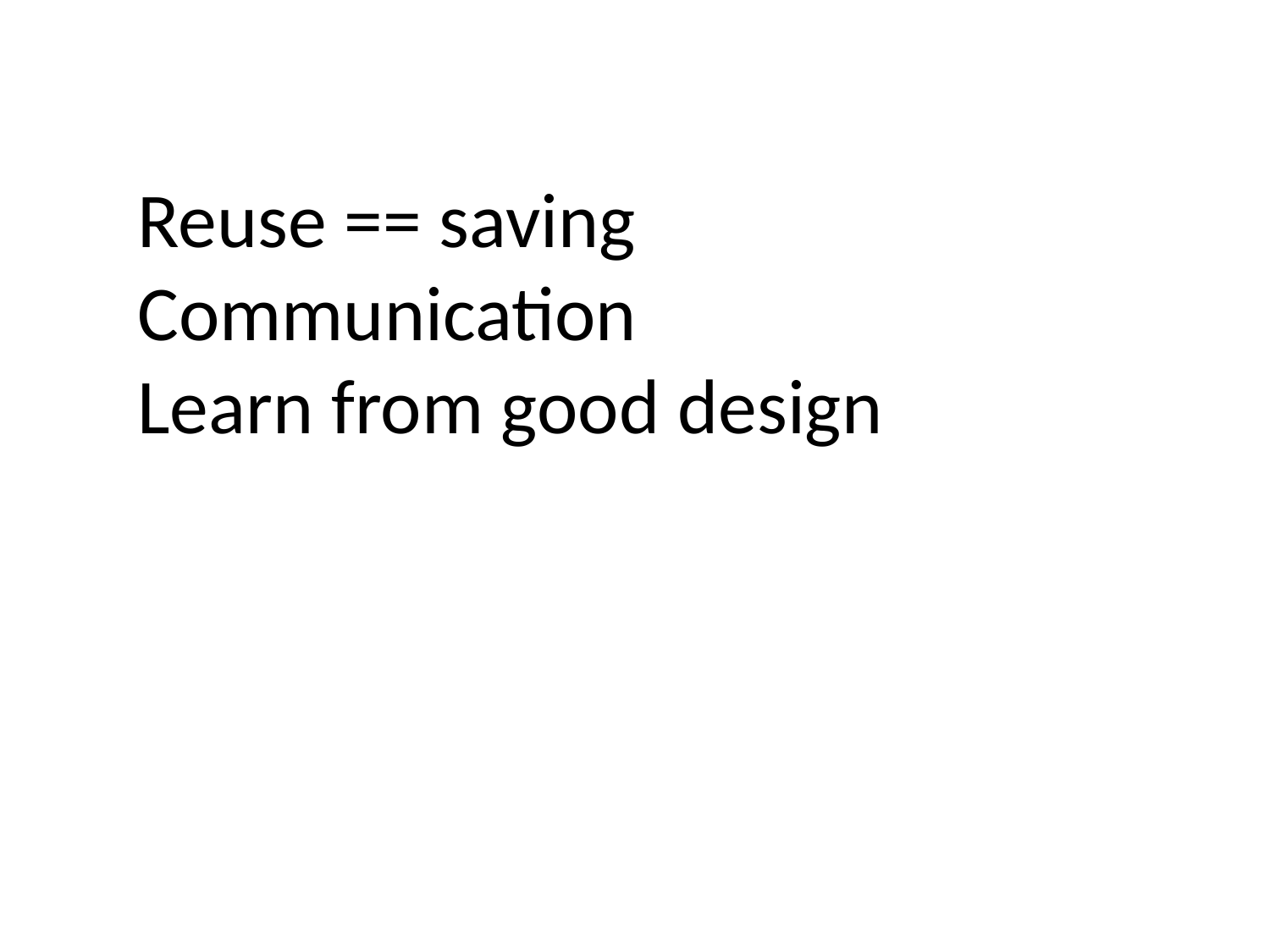

Reuse == saving
Communication
Learn from good design